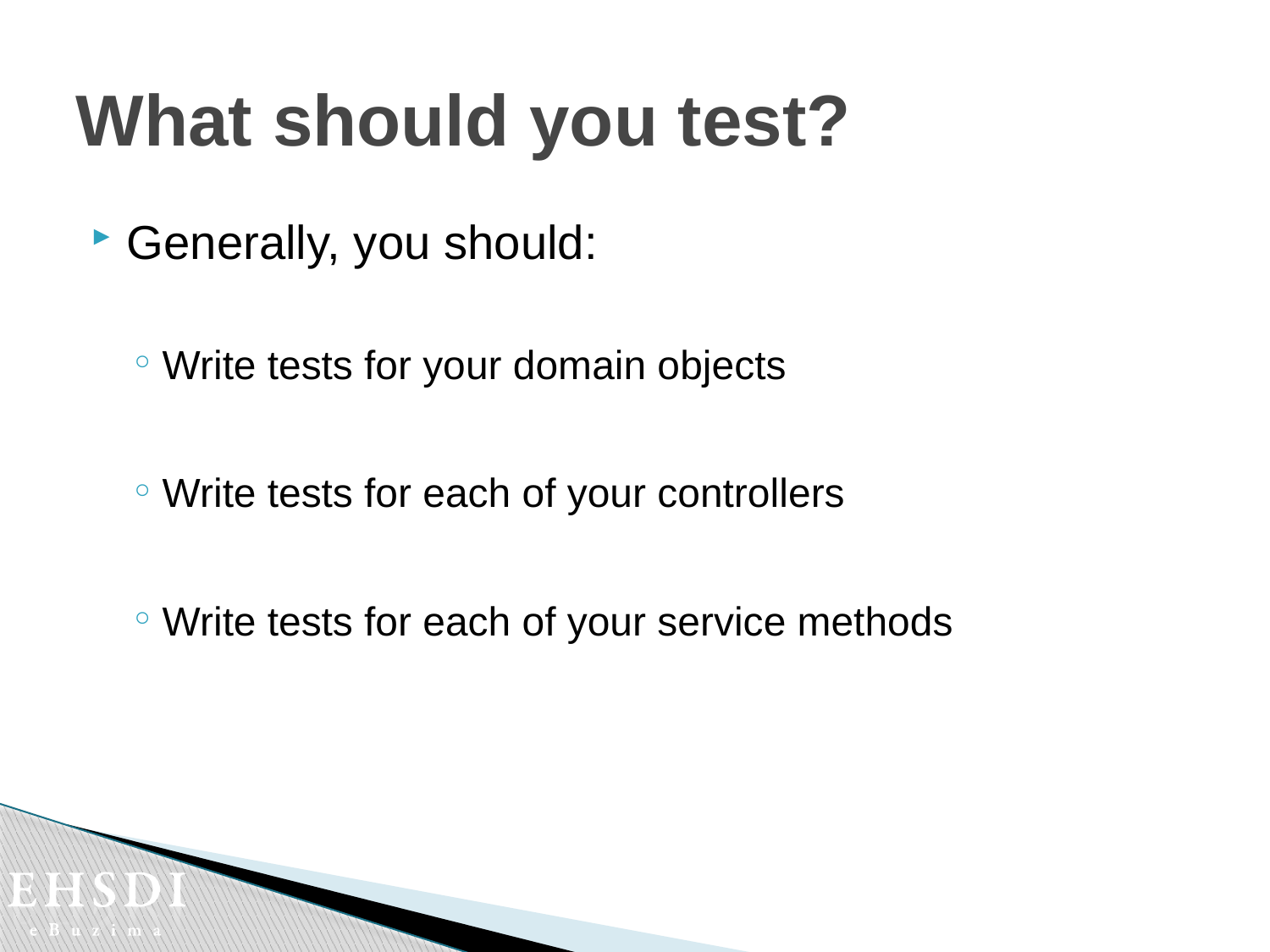

# What should you test?
Generally, you should:

Write tests for your domain objects

Write tests for each of your controllers

Write tests for each of your service methods